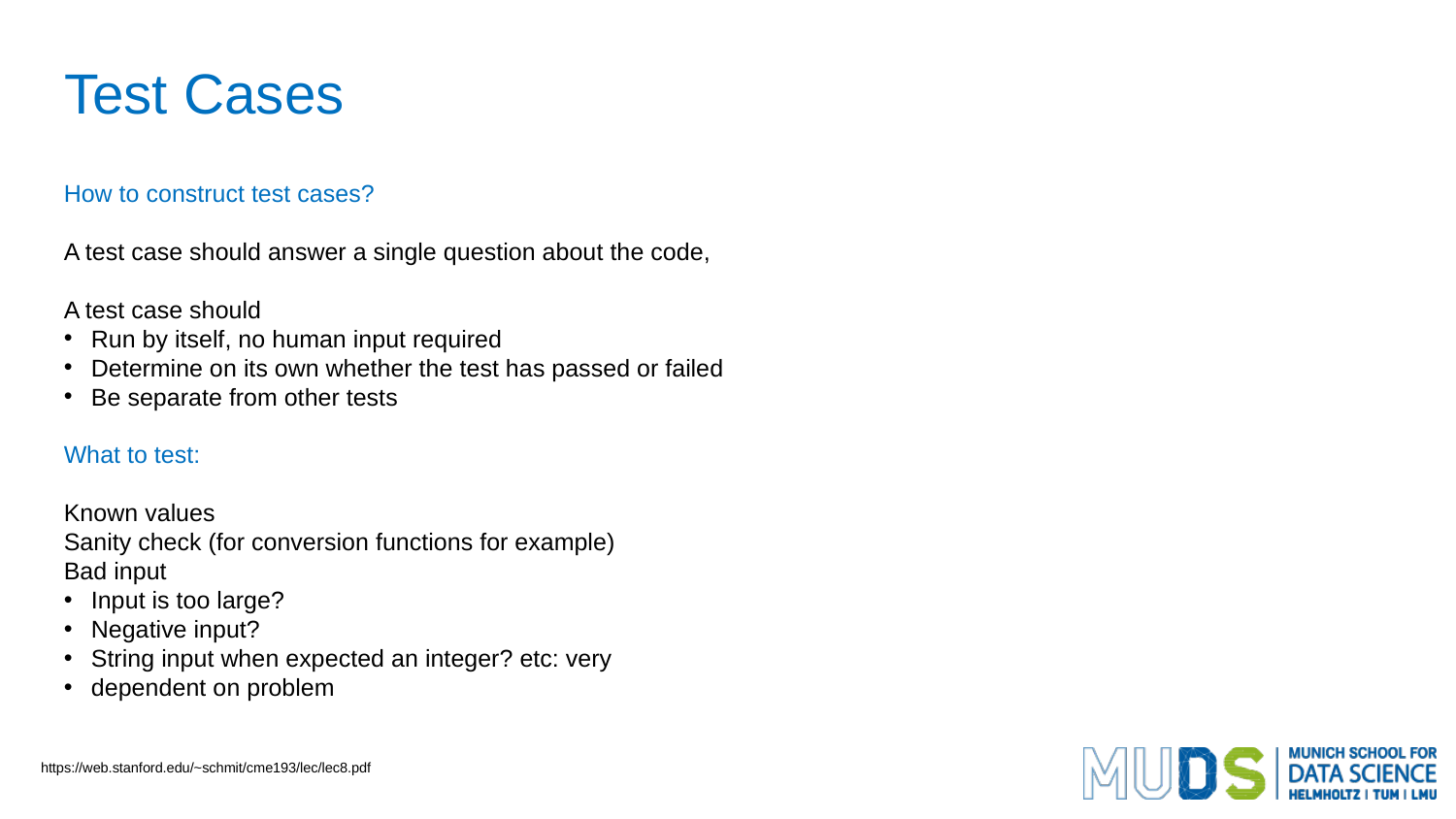

Test Cases
How to construct test cases?

A test case should answer a single question about the code,

A test case should
Run by itself, no human input required
Determine on its own whether the test has passed or failed
Be separate from other tests

What to test:

Known values
Sanity check (for conversion functions for example)
Bad input
Input is too large?
Negative input?
String input when expected an integer? etc: very
dependent on problem
https://web.stanford.edu/~schmit/cme193/lec/lec8.pdf